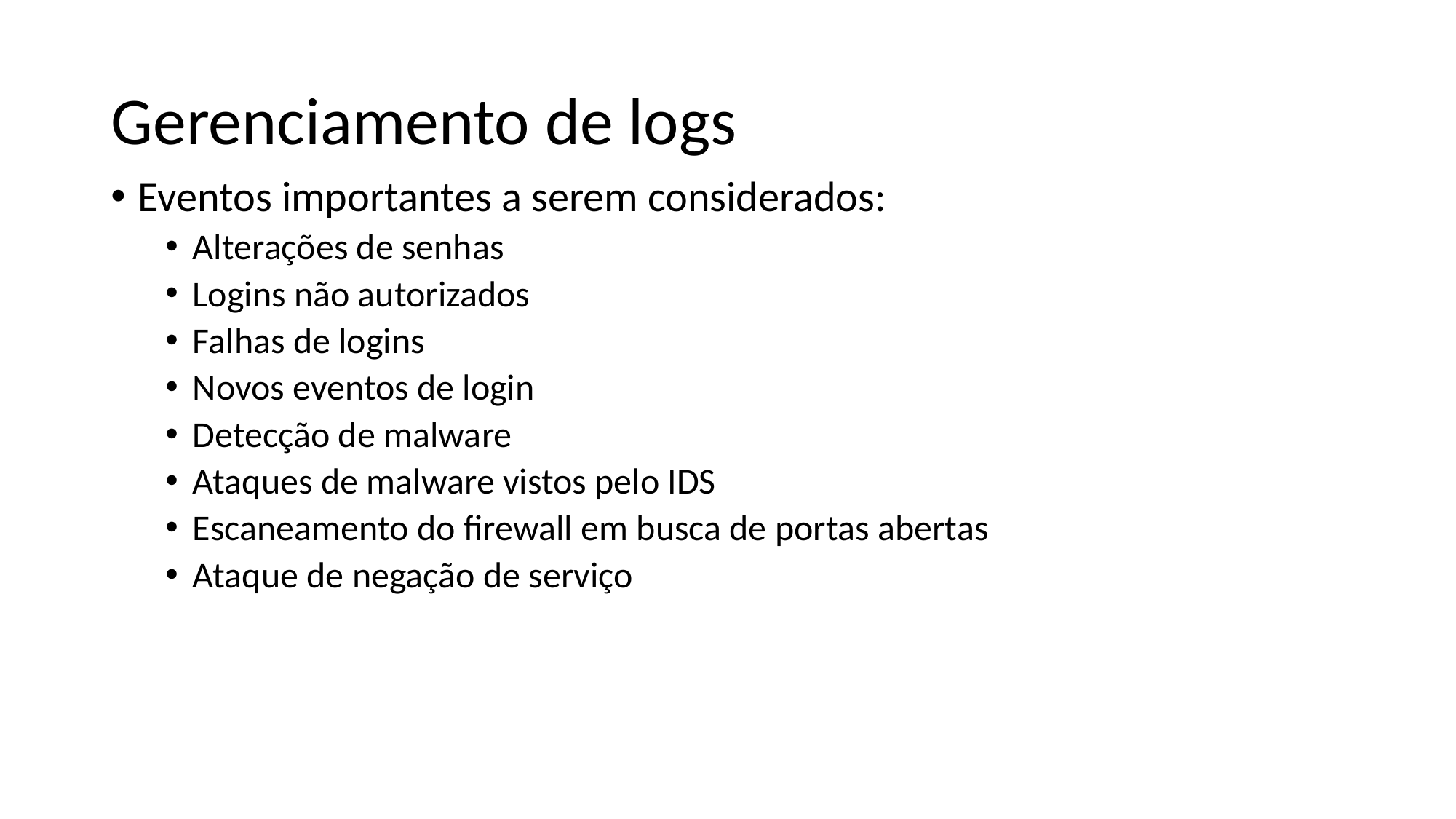

# Gerenciamento de logs
Eventos importantes a serem considerados:
Alterações de senhas
Logins não autorizados
Falhas de logins
Novos eventos de login
Detecção de malware
Ataques de malware vistos pelo IDS
Escaneamento do firewall em busca de portas abertas
Ataque de negação de serviço